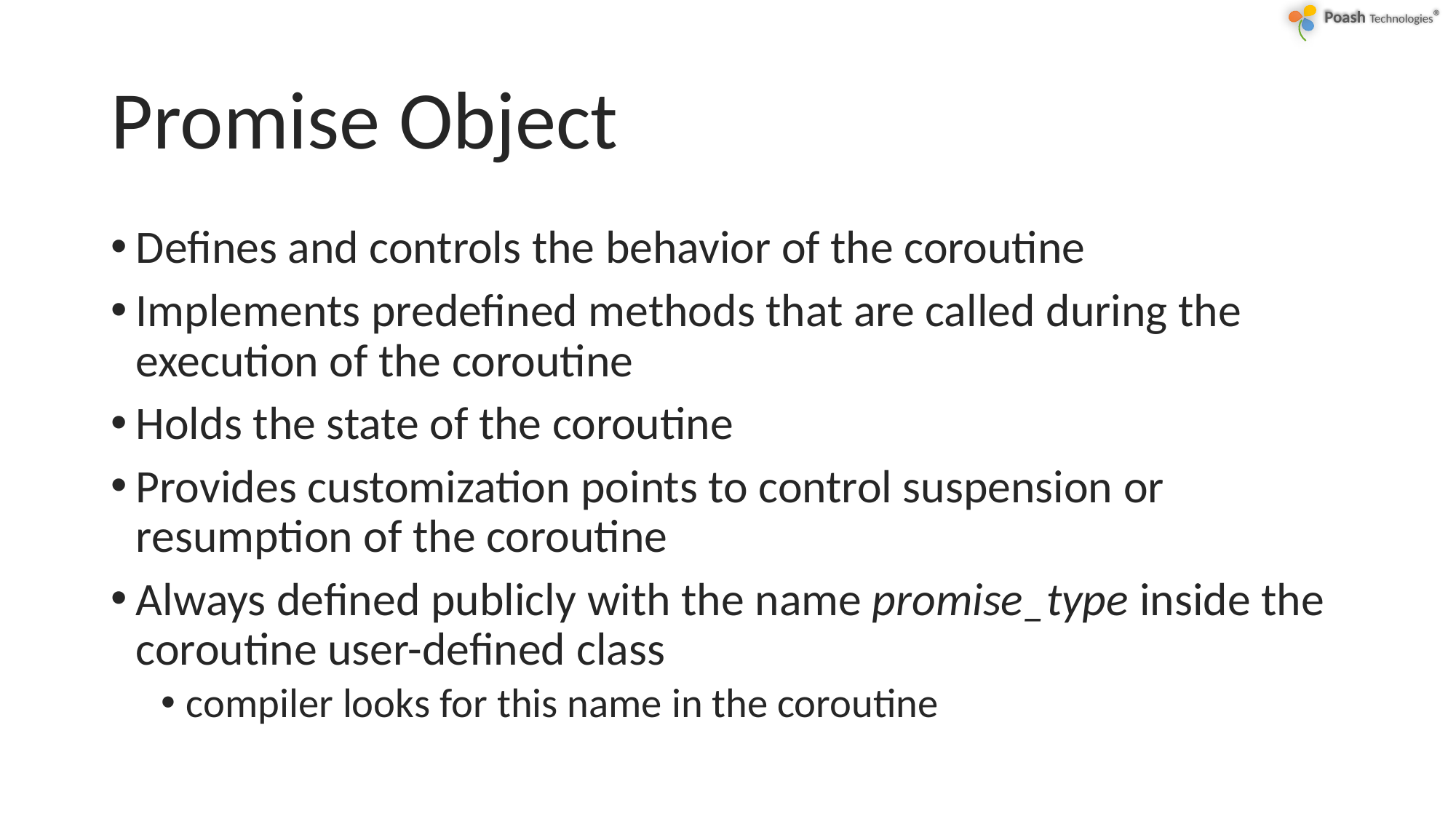

# Promise Object
Defines and controls the behavior of the coroutine
Implements predefined methods that are called during the execution of the coroutine
Holds the state of the coroutine
Provides customization points to control suspension or resumption of the coroutine
Always defined publicly with the name promise_type inside the coroutine user-defined class
compiler looks for this name in the coroutine